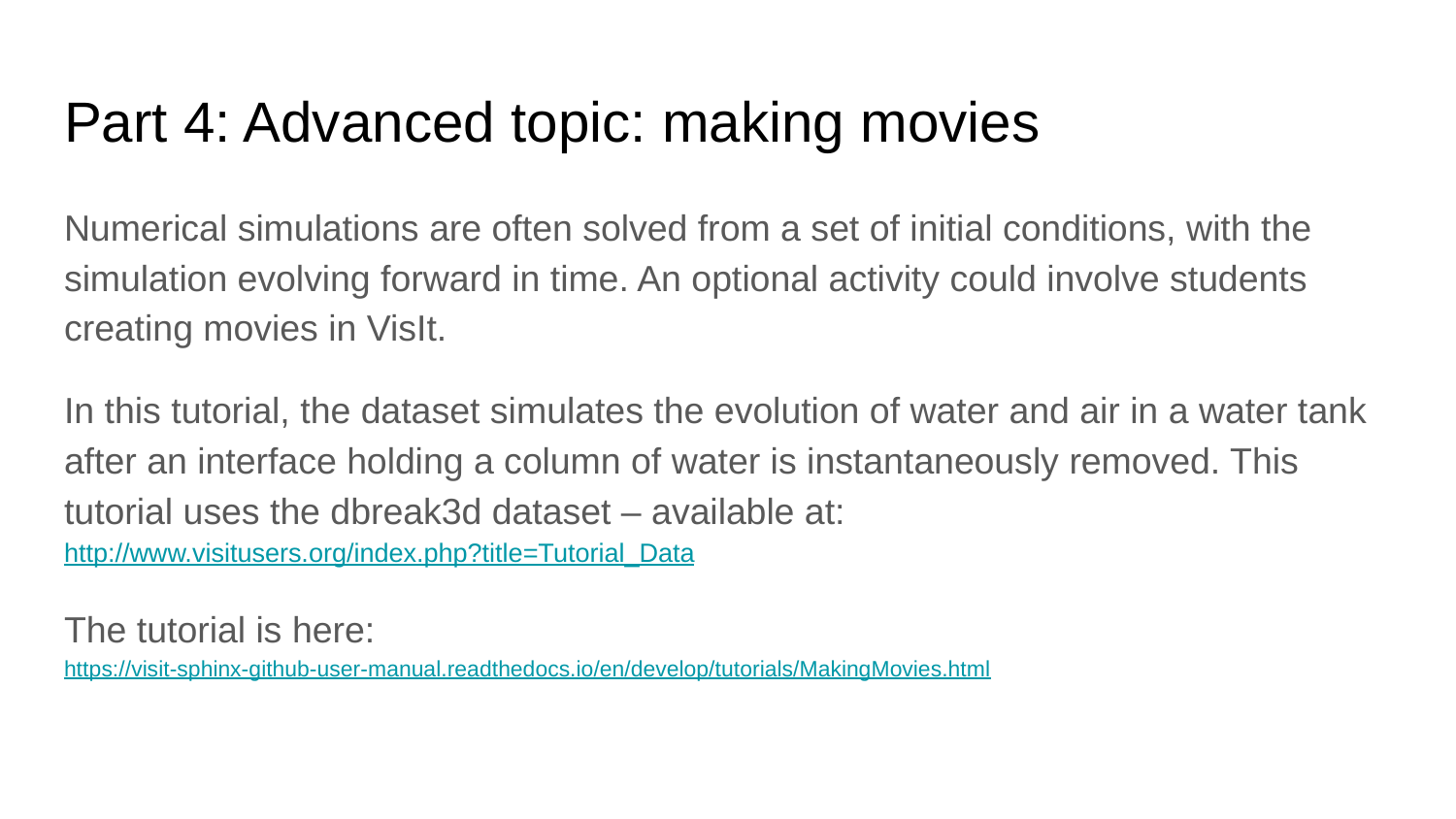

# Part 4: Advanced topic: making movies
Numerical simulations are often solved from a set of initial conditions, with the simulation evolving forward in time. An optional activity could involve students creating movies in VisIt.
In this tutorial, the dataset simulates the evolution of water and air in a water tank after an interface holding a column of water is instantaneously removed. This tutorial uses the dbreak3d dataset – available at:
http://www.visitusers.org/index.php?title=Tutorial_Data
The tutorial is here:
https://visit-sphinx-github-user-manual.readthedocs.io/en/develop/tutorials/MakingMovies.html